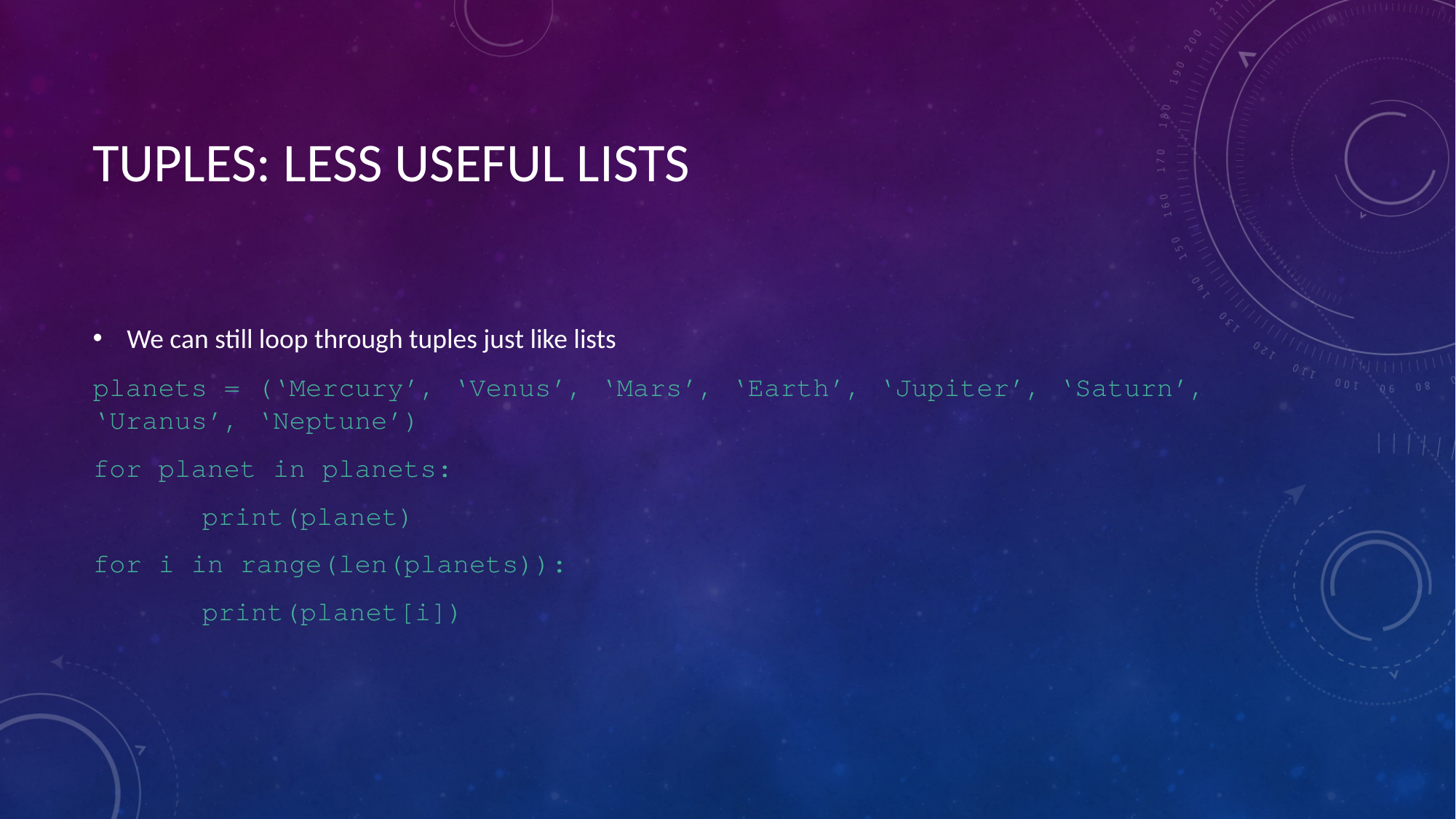

# Tuples: Less useful lists
We can still loop through tuples just like lists
planets = (‘Mercury’, ‘Venus’, ‘Mars’, ‘Earth’, ‘Jupiter’, ‘Saturn’, ‘Uranus’, ‘Neptune’)
for planet in planets:
	print(planet)
for i in range(len(planets)):
	print(planet[i])